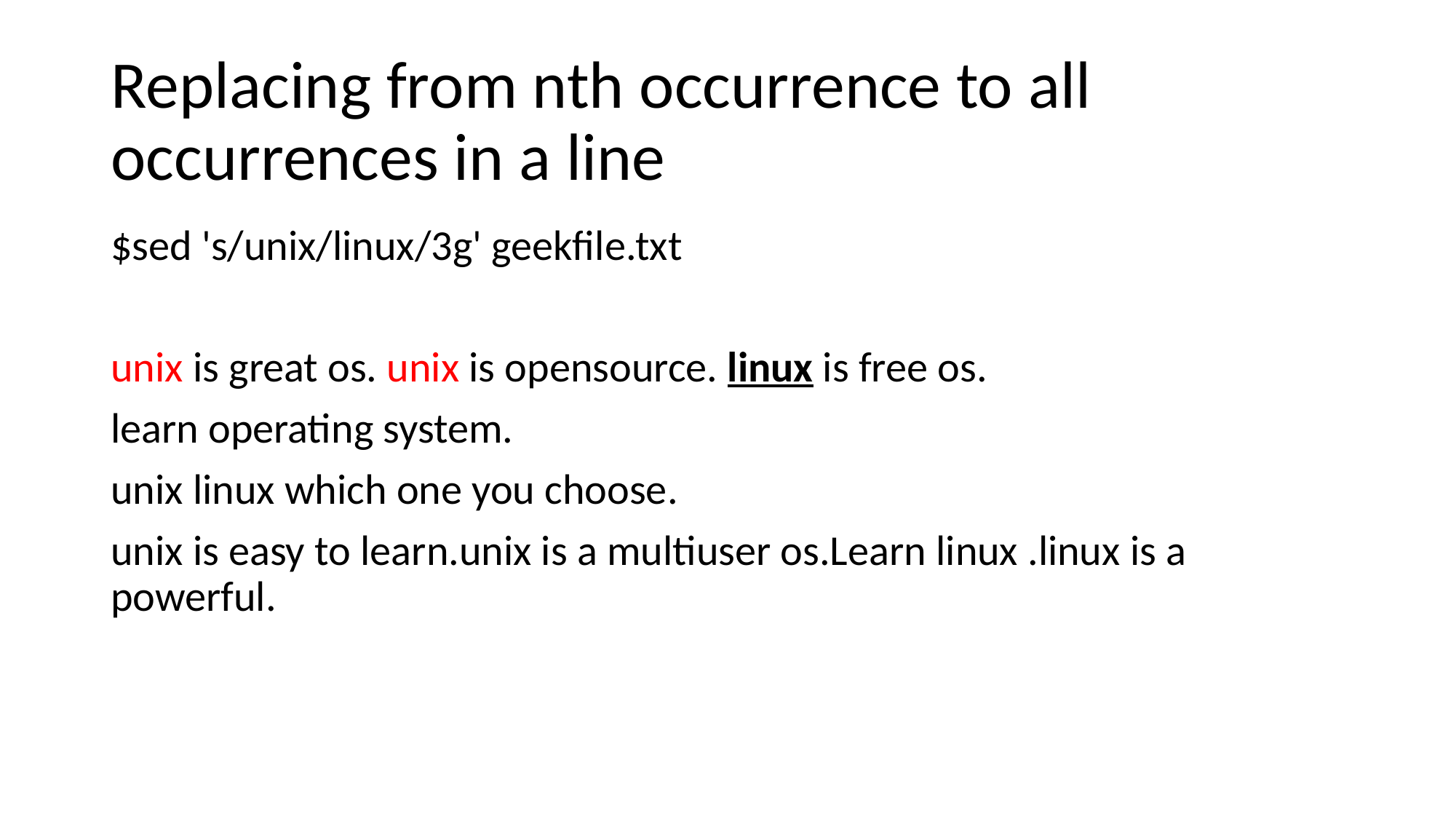

# Replacing from nth occurrence to all occurrences in a line
$sed 's/unix/linux/3g' geekfile.txt

unix is great os. unix is opensource. linux is free os.
learn operating system.
unix linux which one you choose.
unix is easy to learn.unix is a multiuser os.Learn linux .linux is a powerful.